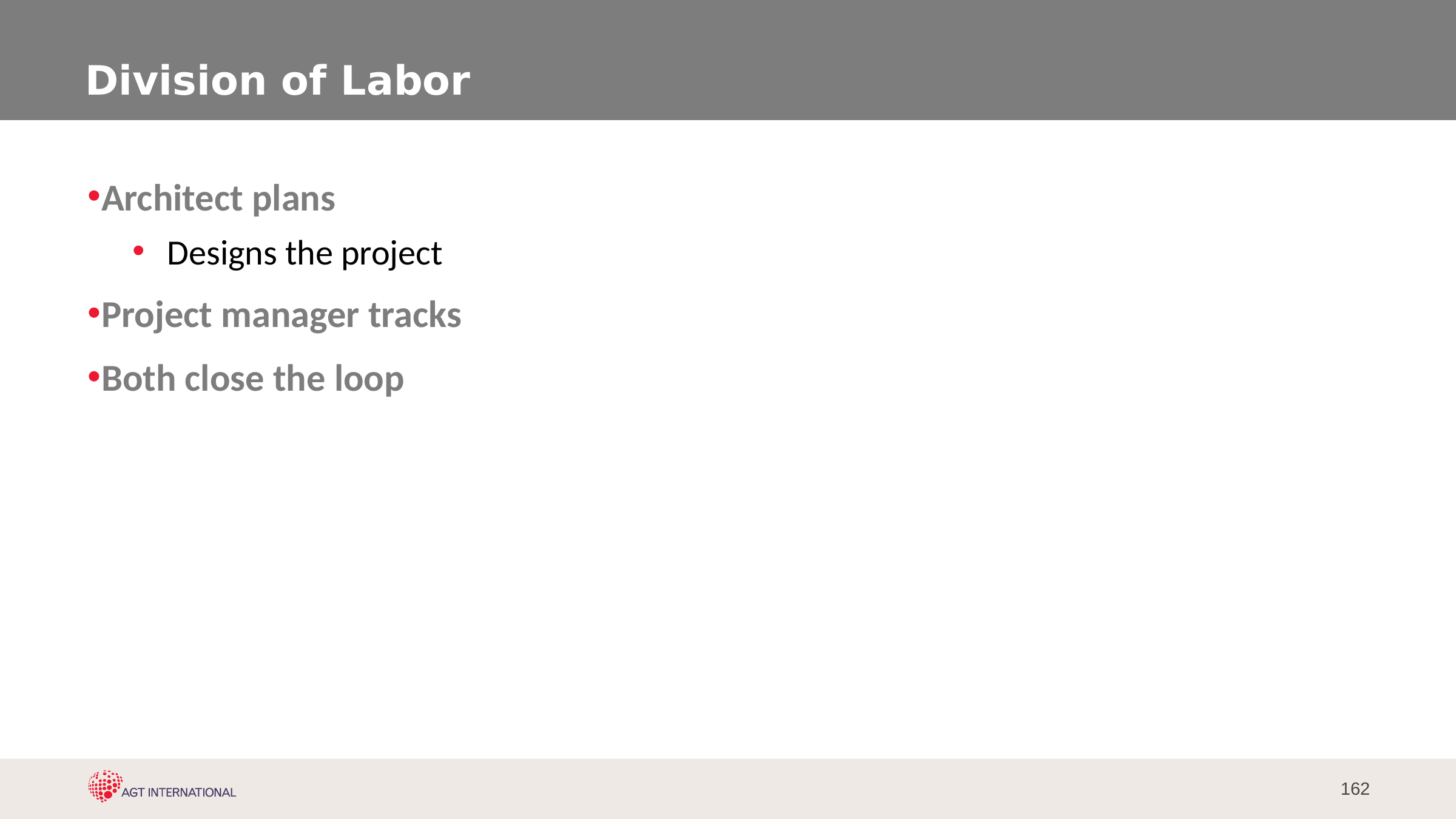

# Division of Labor
Architect plans
Designs the project
Project manager tracks
Both close the loop